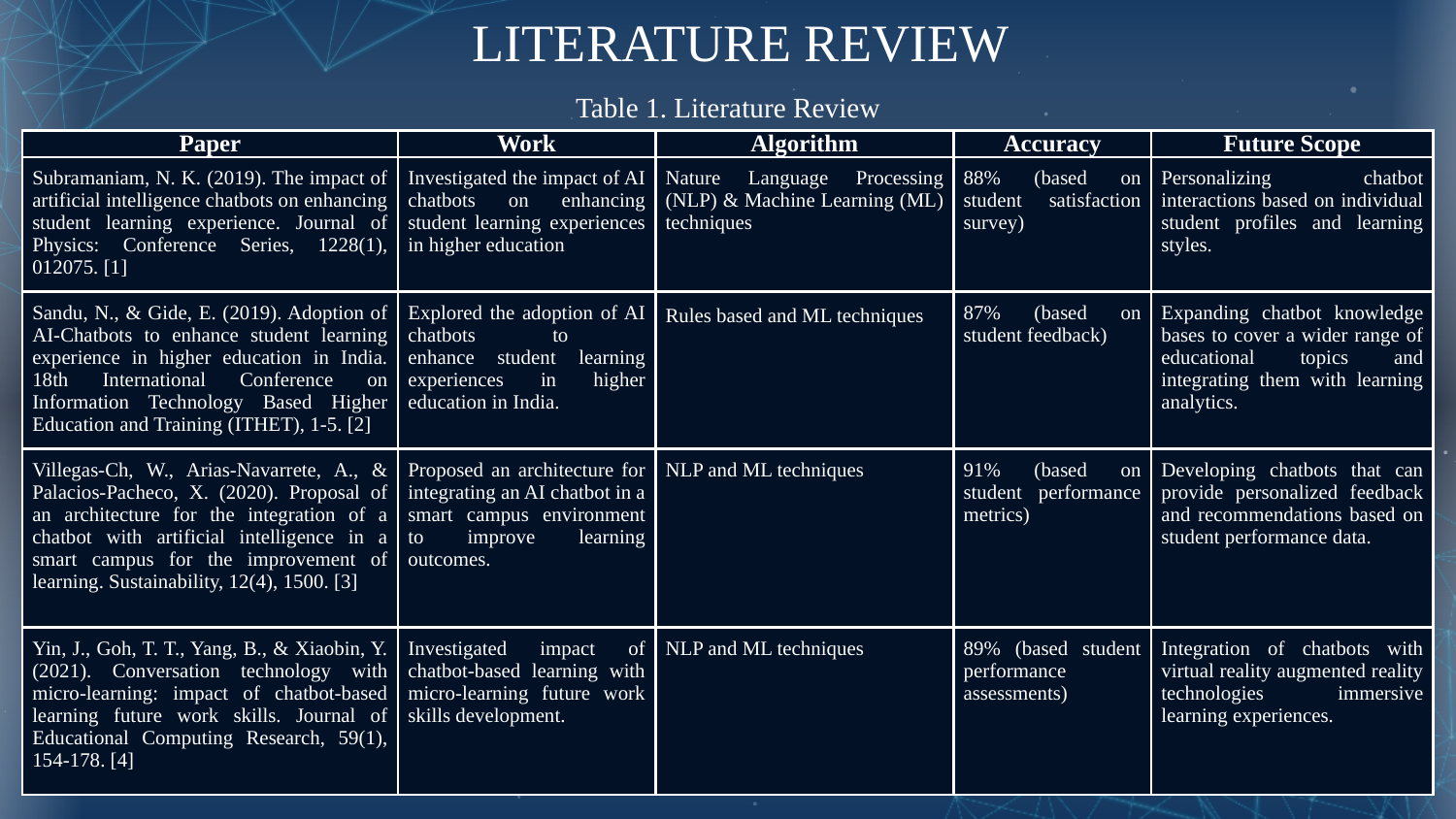

# LITERATURE REVIEW
Table 1. Literature Review
| Paper | Work | Algorithm | Accuracy | Future Scope |
| --- | --- | --- | --- | --- |
| Subramaniam, N. K. (2019). The impact of artificial intelligence chatbots on enhancing student learning experience. Journal of Physics: Conference Series, 1228(1), 012075. [1] | Investigated the impact of AI chatbots on enhancing student learning experiences in higher education | Nature Language Processing (NLP) & Machine Learning (ML) techniques | 88% (based on student satisfaction survey) | Personalizing chatbot interactions based on individual student profiles and learning styles. |
| Sandu, N., & Gide, E. (2019). Adoption of AI-Chatbots to enhance student learning experience in higher education in India. 18th International Conference on Information Technology Based Higher Education and Training (ITHET), 1-5. [2] | Explored the adoption of AI chatbots to enhance student learning experiences in higher education in India. | Rules based and ML techniques | 87% (based on student feedback) | Expanding chatbot knowledge bases to cover a wider range of educational topics and integrating them with learning analytics. |
| Villegas-Ch, W., Arias-Navarrete, A., & Palacios-Pacheco, X. (2020). Proposal of an architecture for the integration of a chatbot with artificial intelligence in a smart campus for the improvement of learning. Sustainability, 12(4), 1500. [3] | Proposed an architecture for integrating an AI chatbot in a smart campus environment to improve learning outcomes. | NLP and ML techniques | 91% (based on student performance metrics) | Developing chatbots that can provide personalized feedback and recommendations based on student performance data. |
| Yin, J., Goh, T. T., Yang, B., & Xiaobin, Y. (2021). Conversation technology with micro-learning: impact of chatbot-based learning future work skills. Journal of Educational Computing Research, 59(1), 154-178. [4] | Investigated impact of chatbot-based learning with micro-learning future work skills development. | NLP and ML techniques | 89% (based student performance assessments) | Integration of chatbots with virtual reality augmented reality technologies immersive learning experiences. |